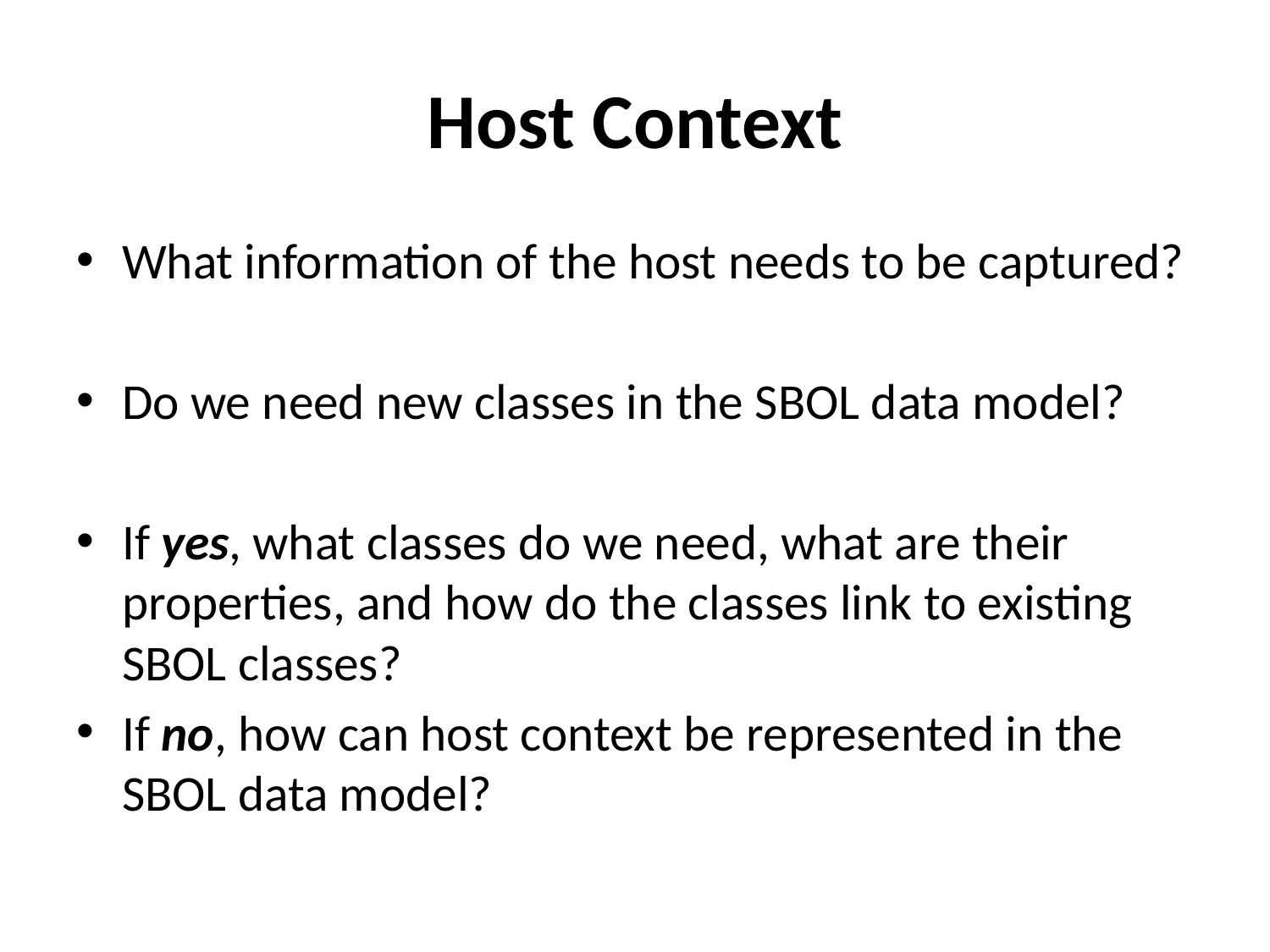

# Host Context
What information of the host needs to be captured?

Do we need new classes in the SBOL data model?

If yes, what classes do we need, what are their properties, and how do the classes link to existing SBOL classes?
If no, how can host context be represented in the SBOL data model?